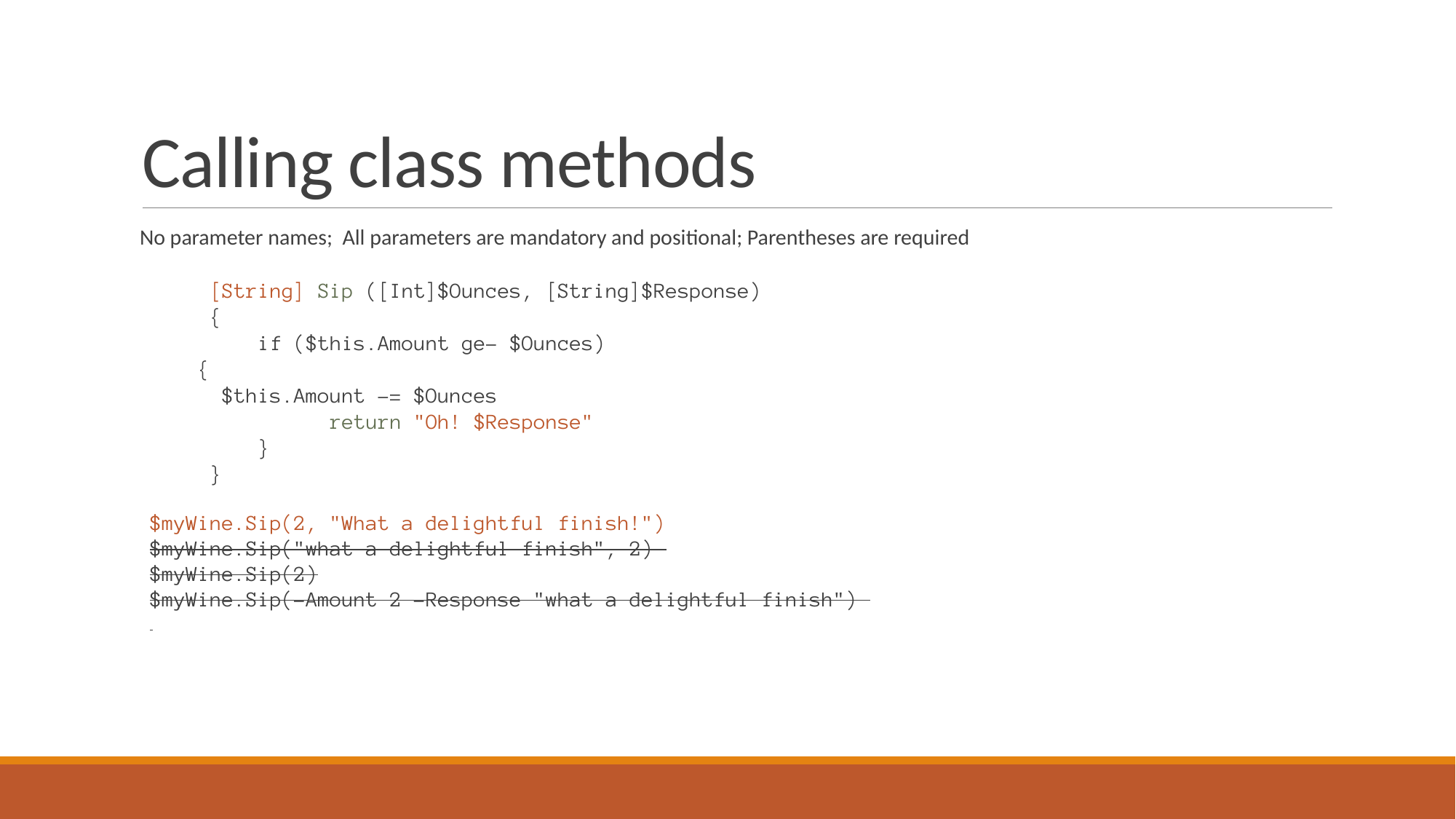

# Calling class methods
No parameter names;  All parameters are mandatory and positional; Parentheses are required

     [String] Sip ([Int]$Ounces, [String]$Response)
     {
         if ($this.Amount ge- $Ounces)
	    {
	      $this.Amount -= $Ounces
               return "Oh! $Response"
         }
     }

$myWine.Sip(2, "What a delightful finish!")
$myWine.Sip("what a delightful finish", 2)
$myWine.Sip(2)
$myWine.Sip(-Amount 2 -Response "what a delightful finish")